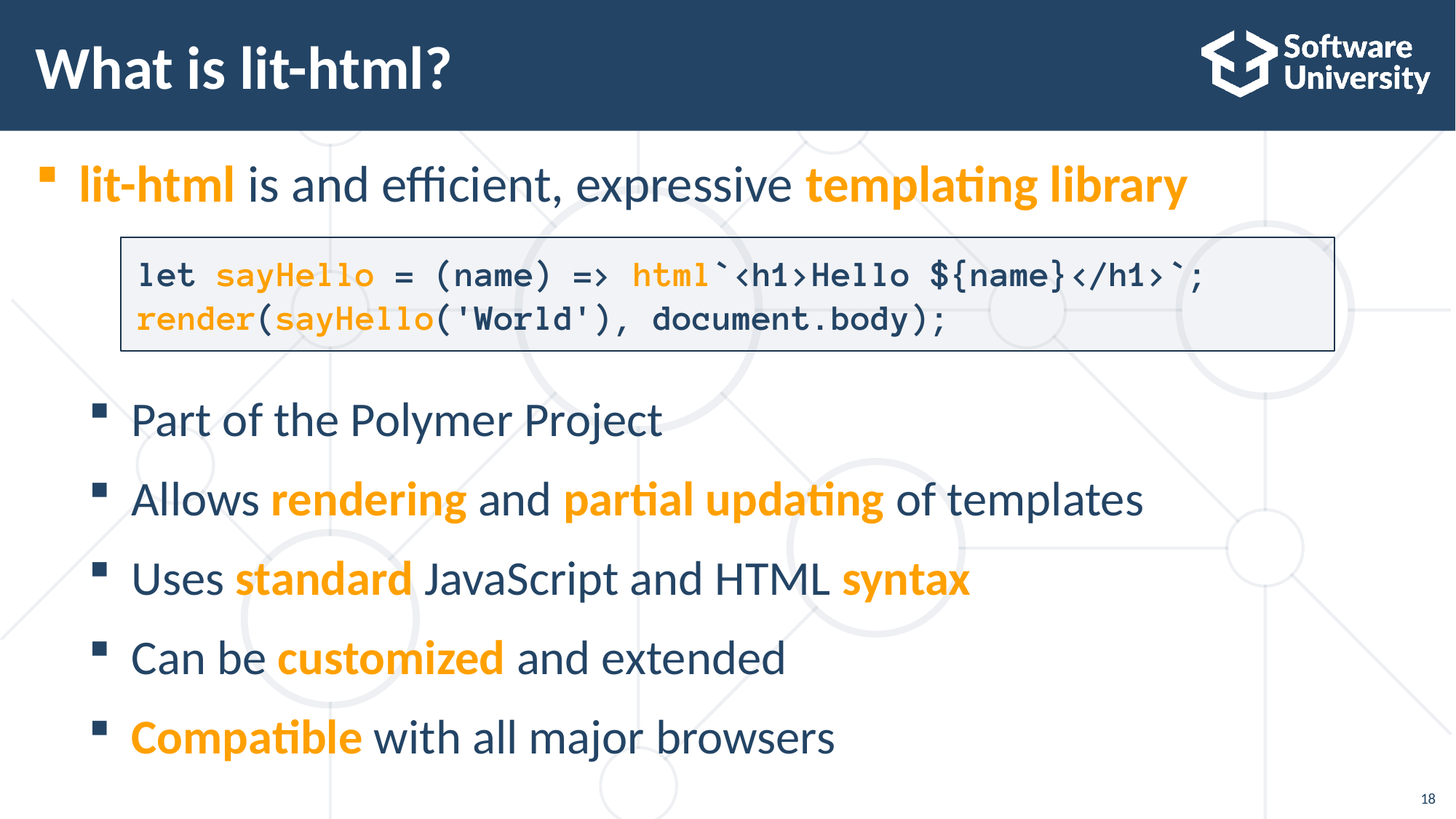

# What is lit-html?
lit-html is and efficient, expressive templating library
Part of the Polymer Project
Allows rendering and partial updating of templates
Uses standard JavaScript and HTML syntax
Can be customized and extended
Compatible with all major browsers
let sayHello = (name) => html`<h1>Hello ${name}</h1>`;
render(sayHello('World'), document.body);
18